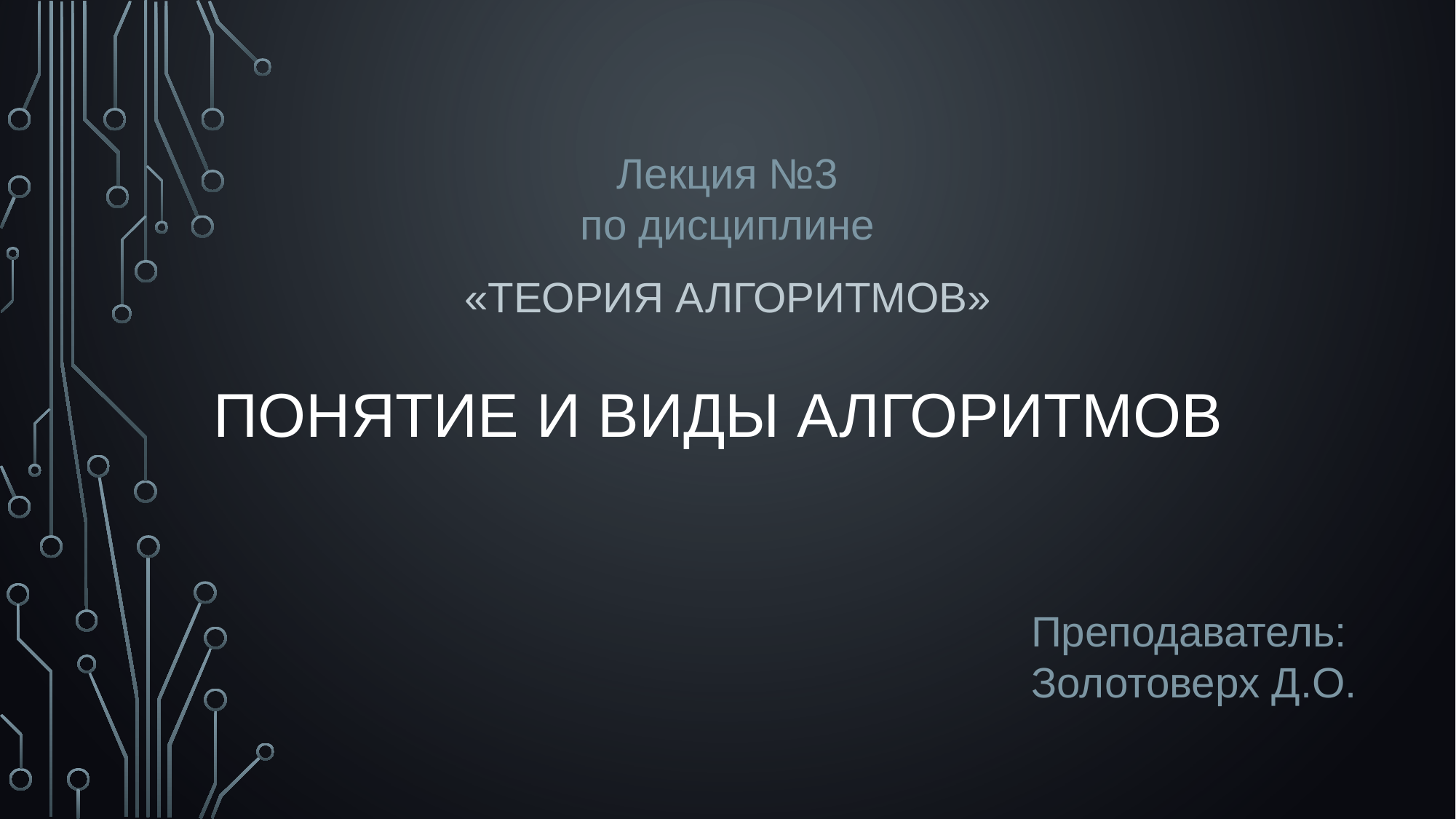

Лекция №3
по дисциплине
«Теория Алгоритмов»
# Понятие и виды алгоритмов
Преподаватель:
Золотоверх Д.О.